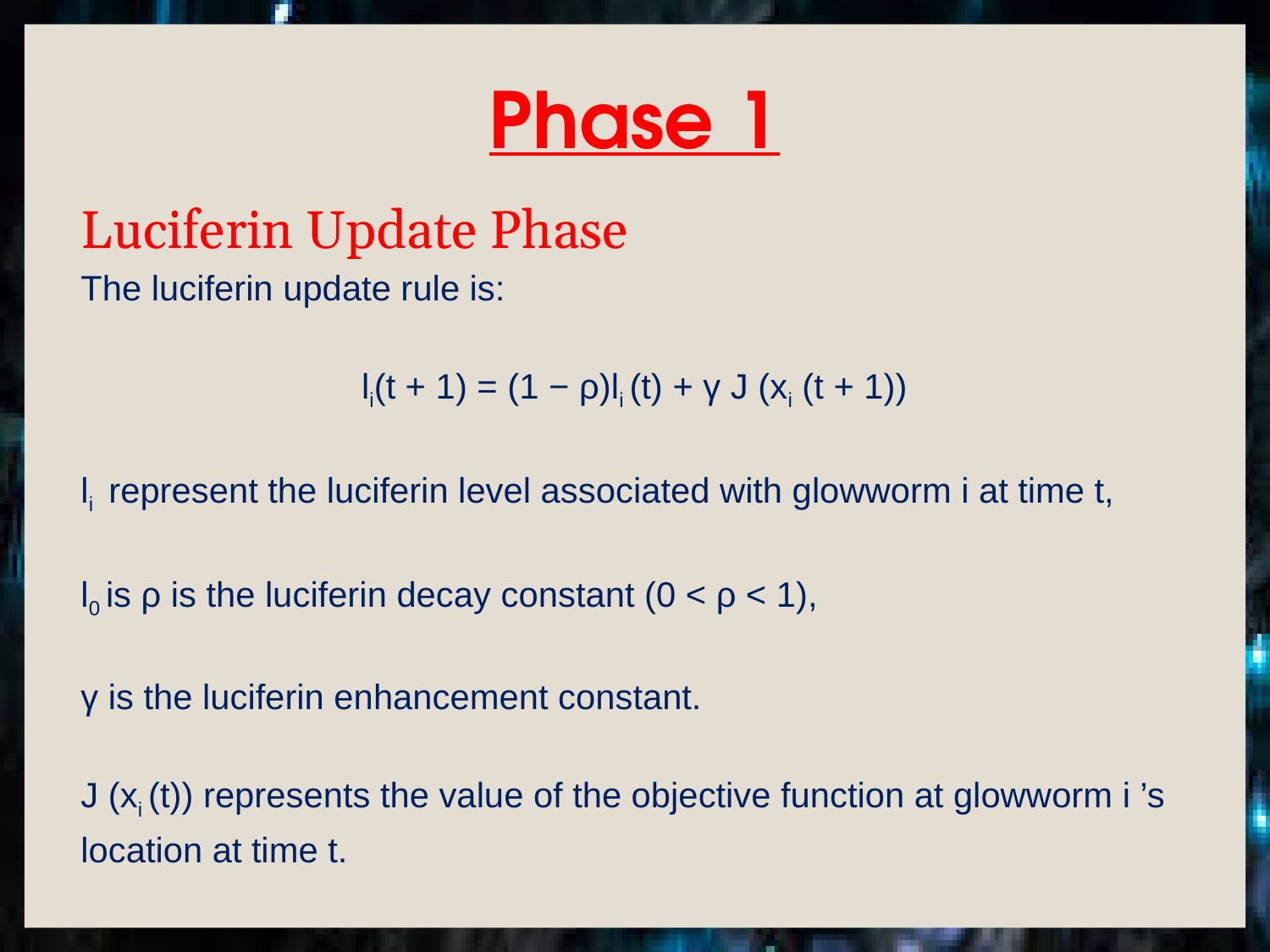

# Phase 1
Luciferin Update Phase
The luciferin update rule is:
li(t + 1) = (1 − ρ)li (t) + γ J (xi (t + 1))
li  represent the luciferin level associated with glowworm i at time t,
l0 is ρ is the luciferin decay constant (0 < ρ < 1),
γ is the luciferin enhancement constant.
J (xi (t)) represents the value of the objective function at glowworm i ’s location at time t.